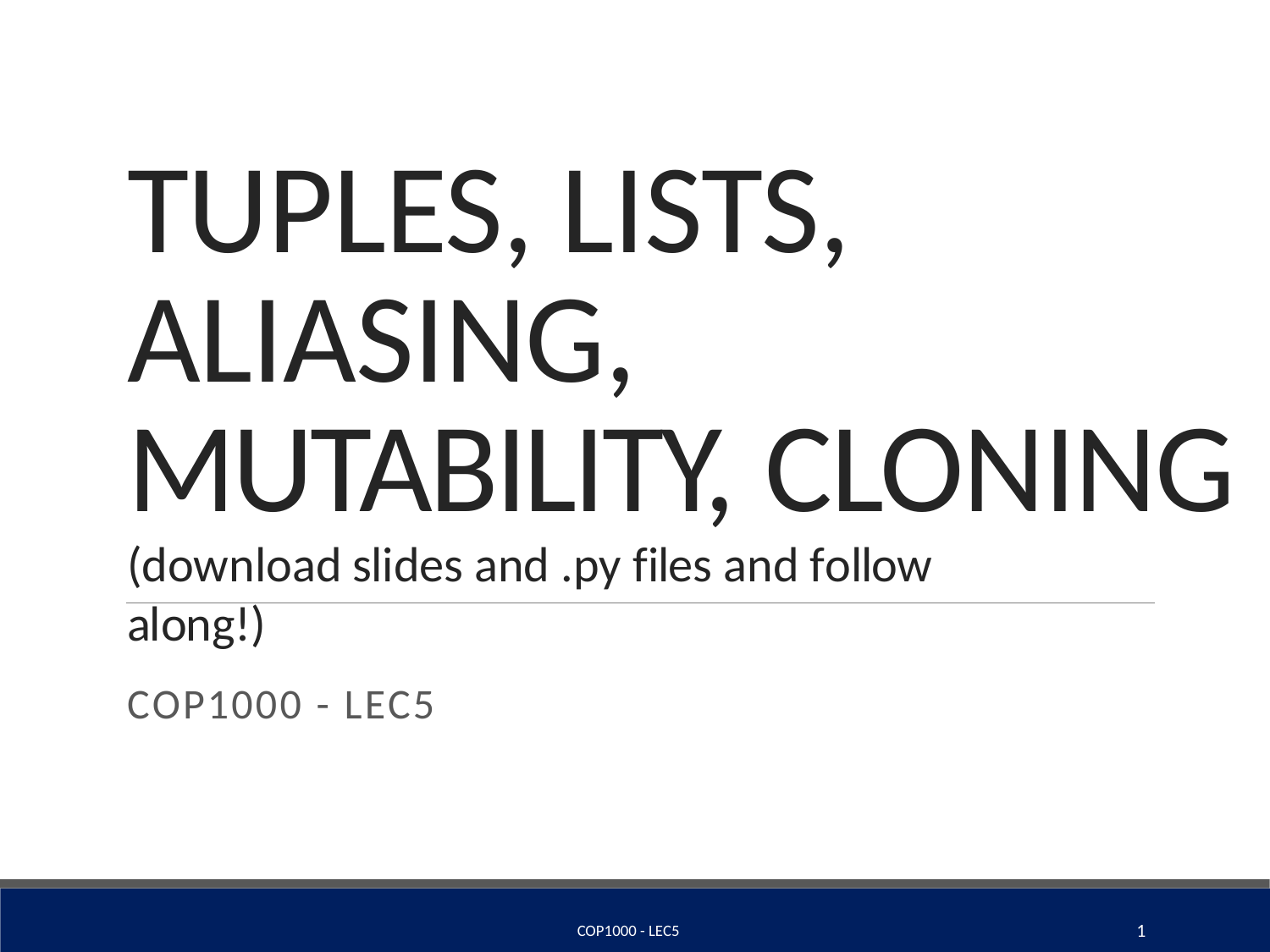

# TUPLES, LISTS,  ALIASING,  MUTABILITY, CLONING
(download slides and .py files and follow along!)
COP1000 - LEC5

1
COP1000 - LEC5